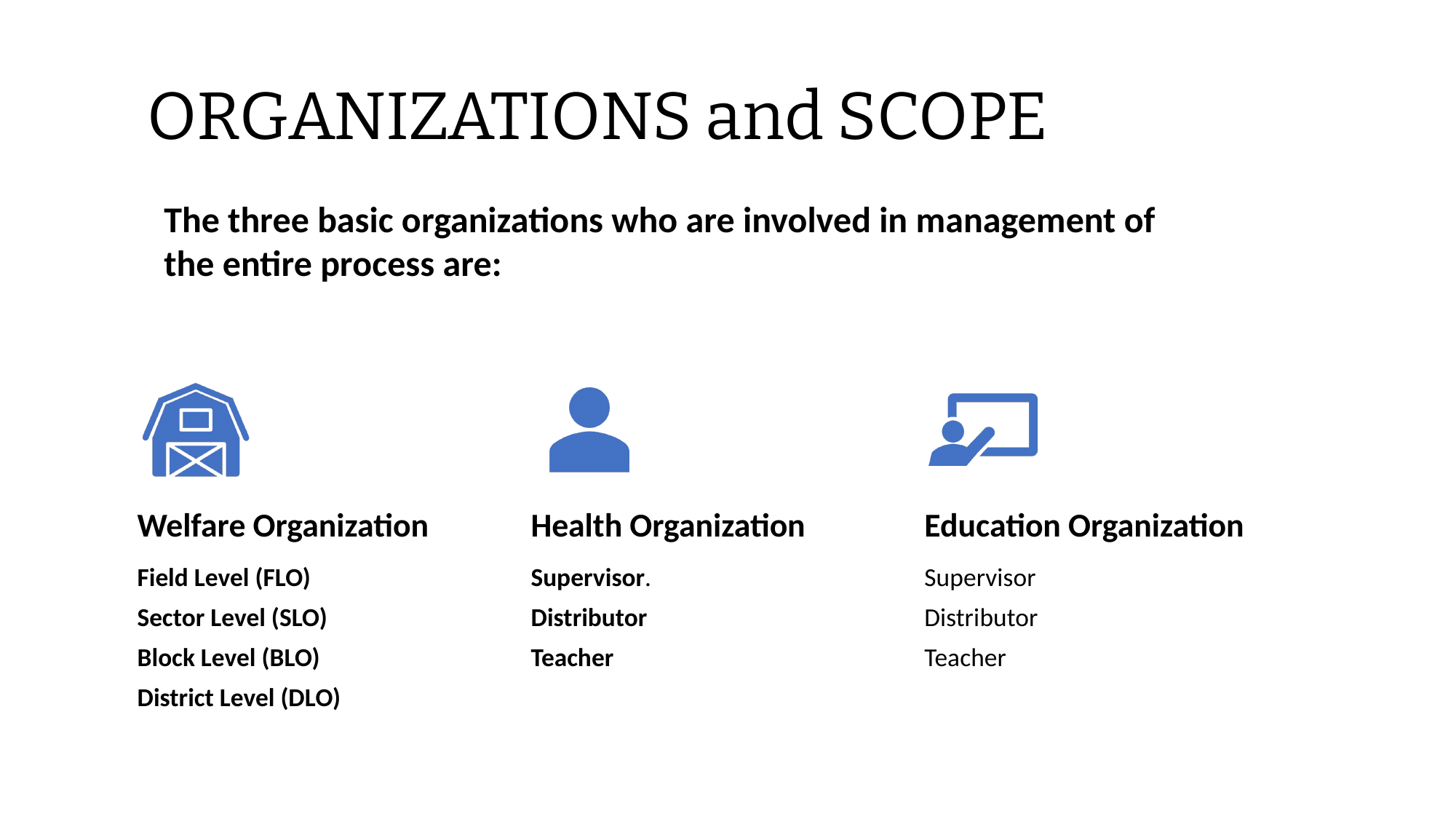

# ORGANIZATIONS and SCOPE
The three basic organizations who are involved in management of the entire process are:
Welfare Organization
Field Level (FLO)
Sector Level (SLO)
Block Level (BLO)
District Level (DLO)
Health Organization
Supervisor.
Distributor
Teacher
Education Organization
Supervisor
Distributor
Teacher